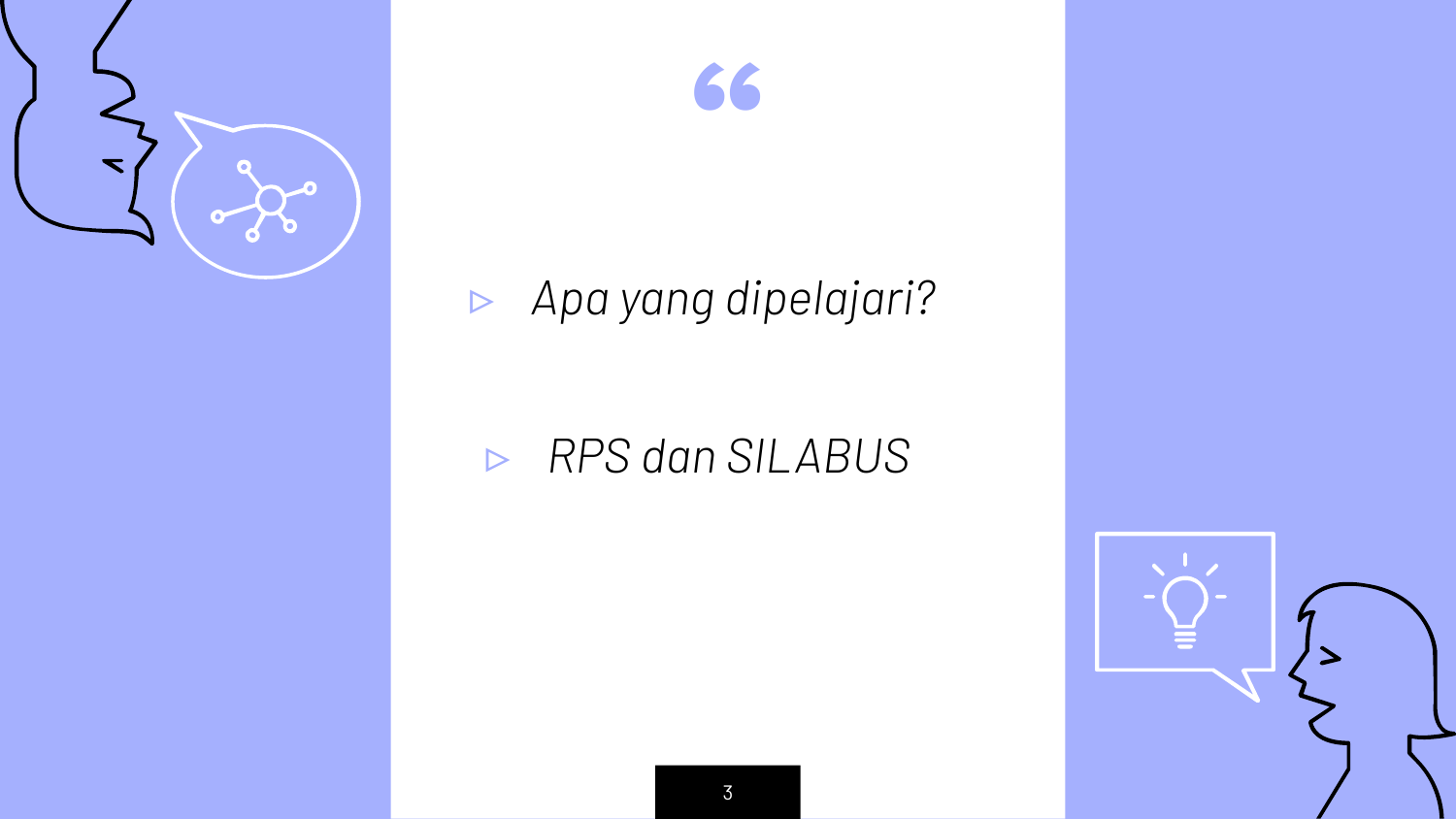

Apa yang dipelajari?

RPS dan SILABUS

3